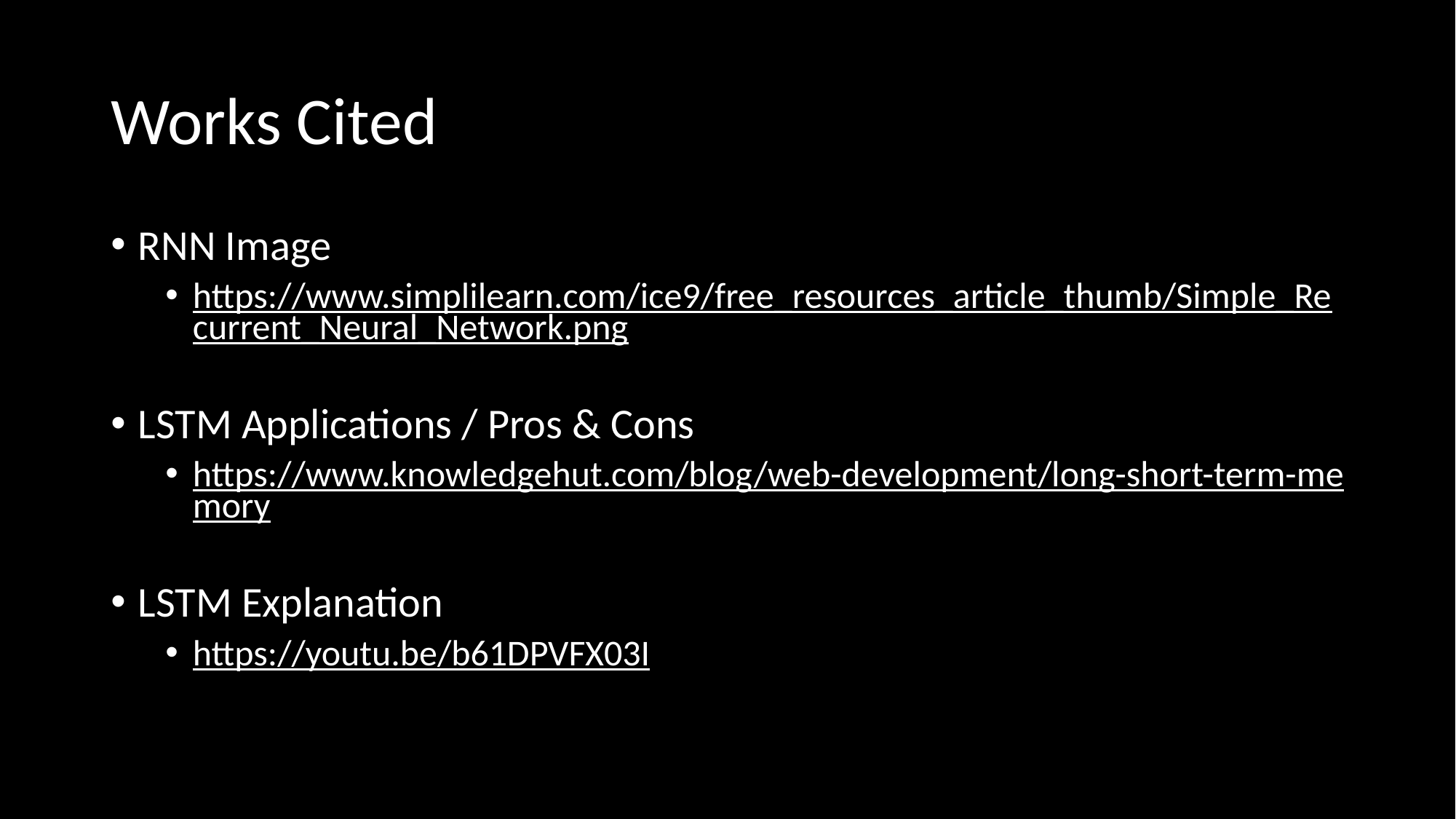

# Works Cited
RNN Image
https://www.simplilearn.com/ice9/free_resources_article_thumb/Simple_Recurrent_Neural_Network.png
LSTM Applications / Pros & Cons
https://www.knowledgehut.com/blog/web-development/long-short-term-memory
LSTM Explanation
https://youtu.be/b61DPVFX03I